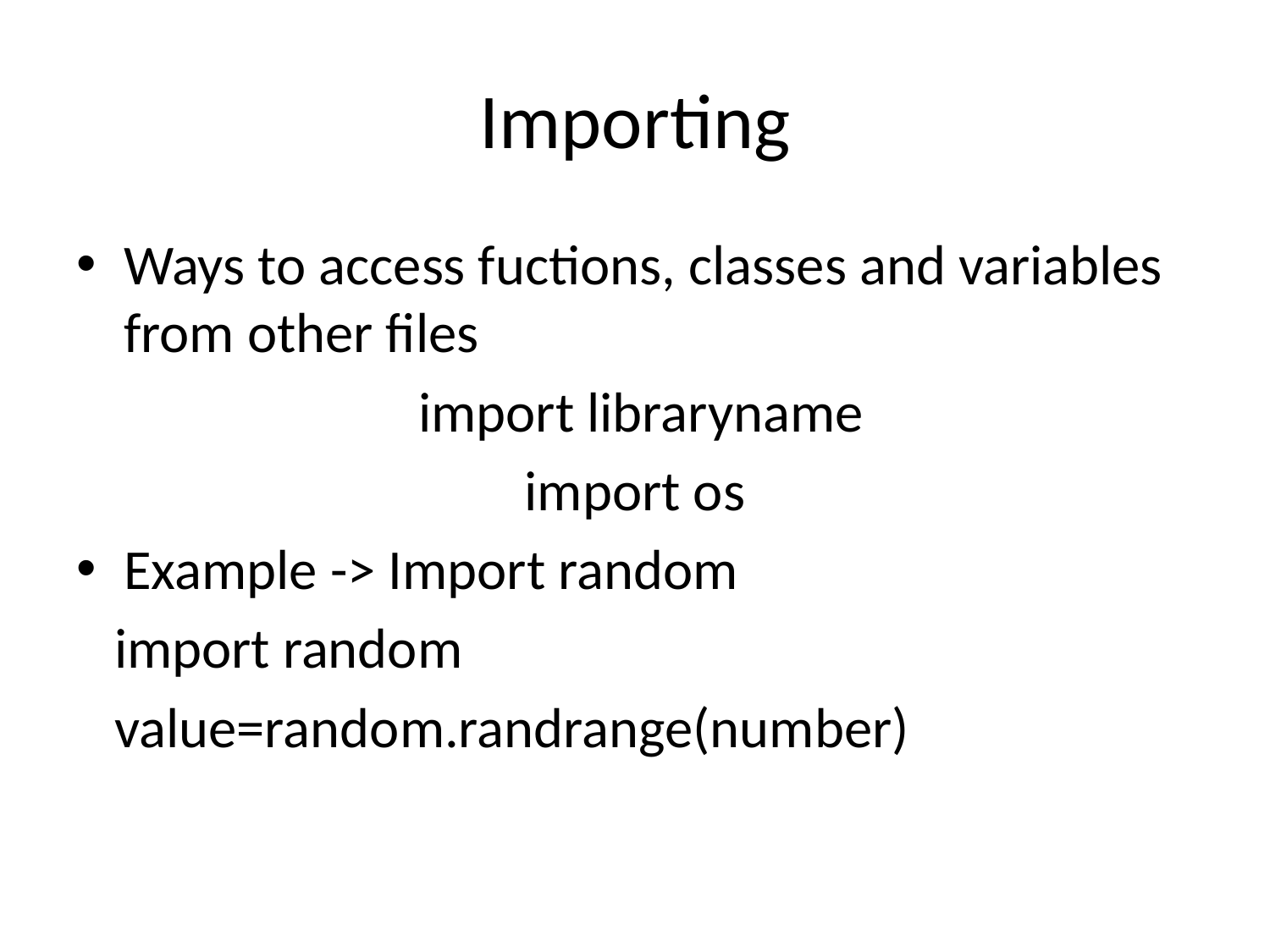

# Importing
Ways to access fuctions, classes and variables from other files
 import libraryname
import os
Example -> Import random
   import random
   value=random.randrange(number)